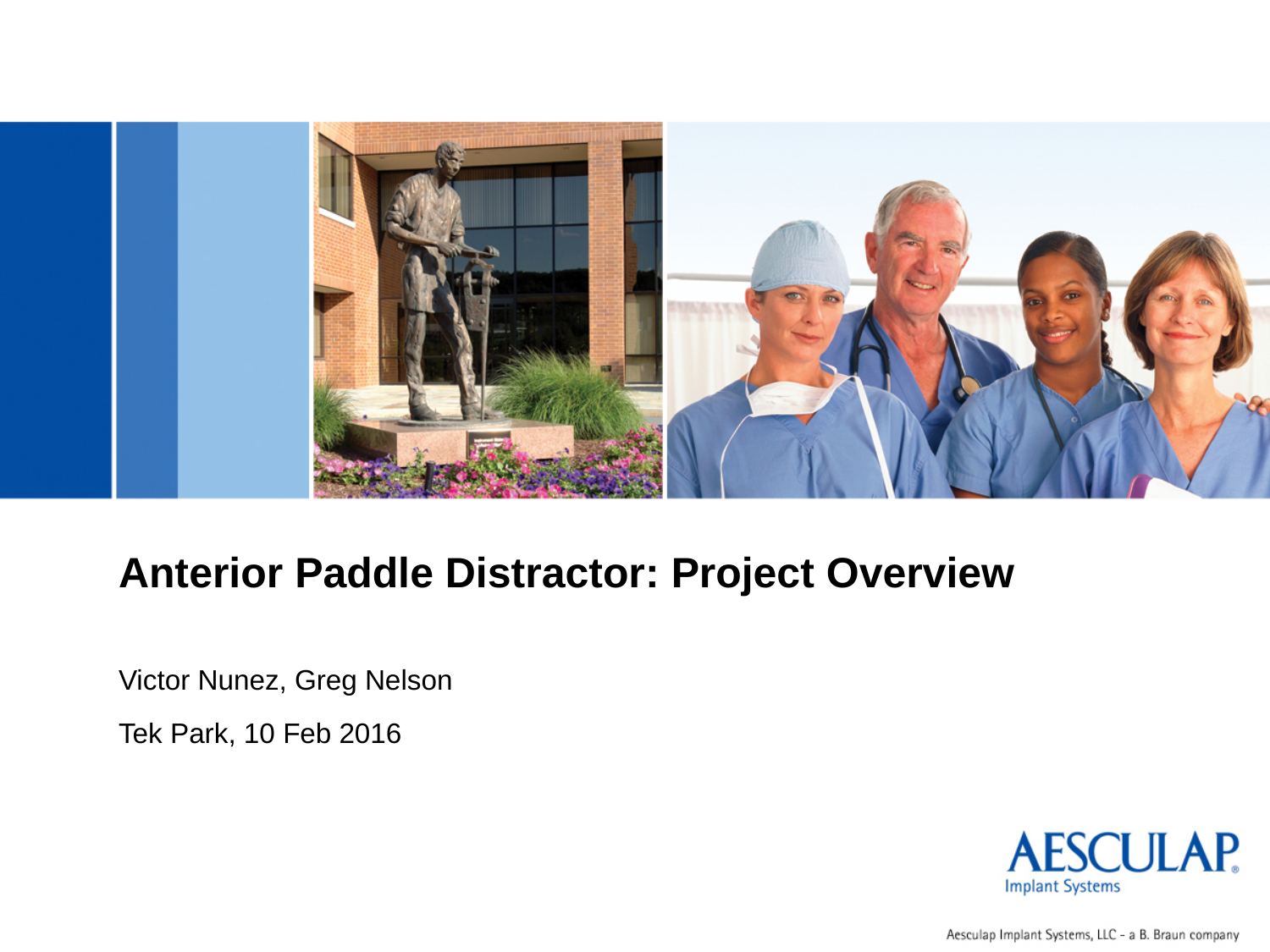

# Anterior Paddle Distractor: Project Overview
Victor Nunez, Greg Nelson
Tek Park, 10 Feb 2016